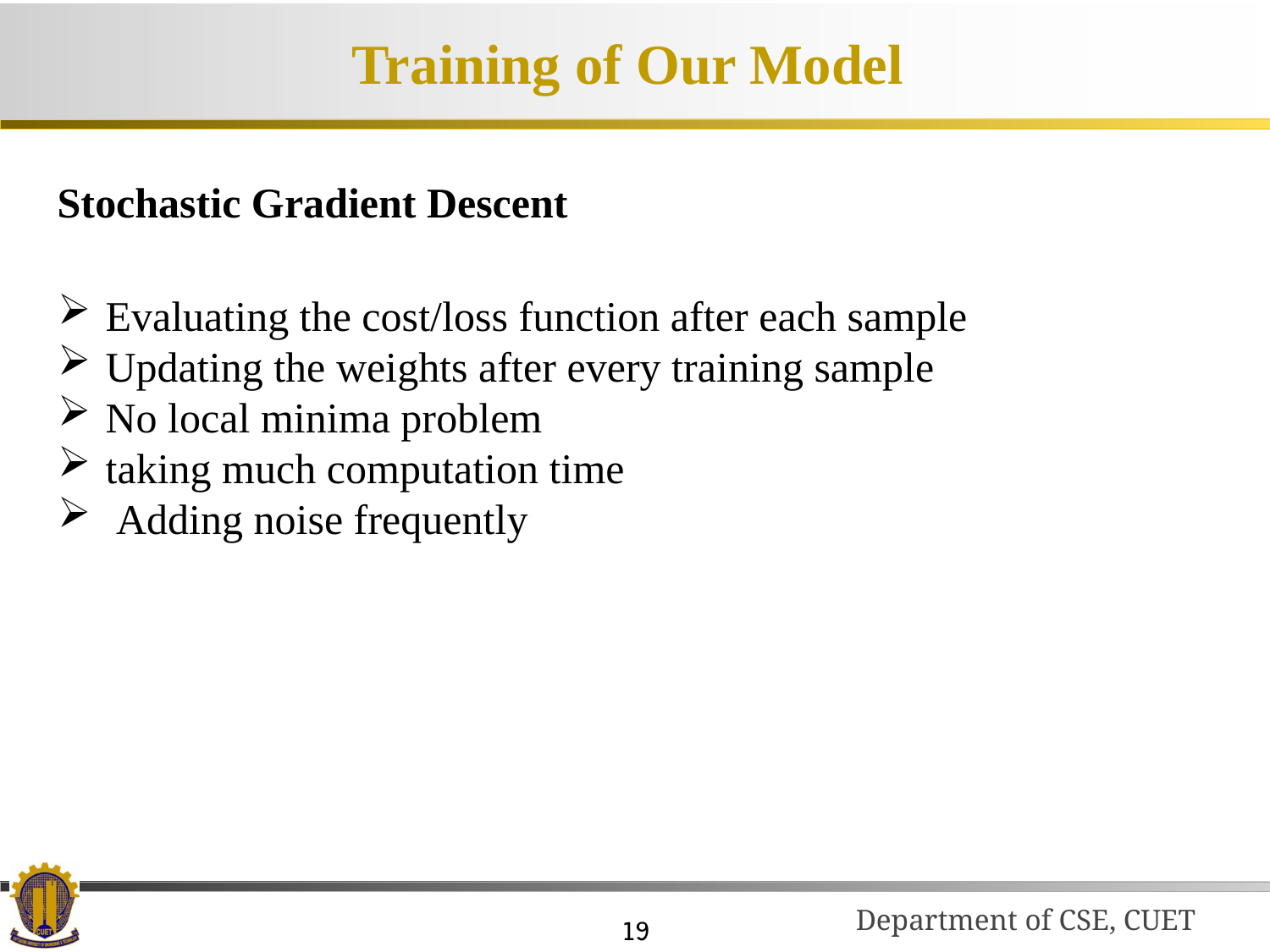

# Training of Our Model
Stochastic Gradient Descent
Evaluating the cost/loss function after each sample
Updating the weights after every training sample
No local minima problem
taking much computation time
 Adding noise frequently